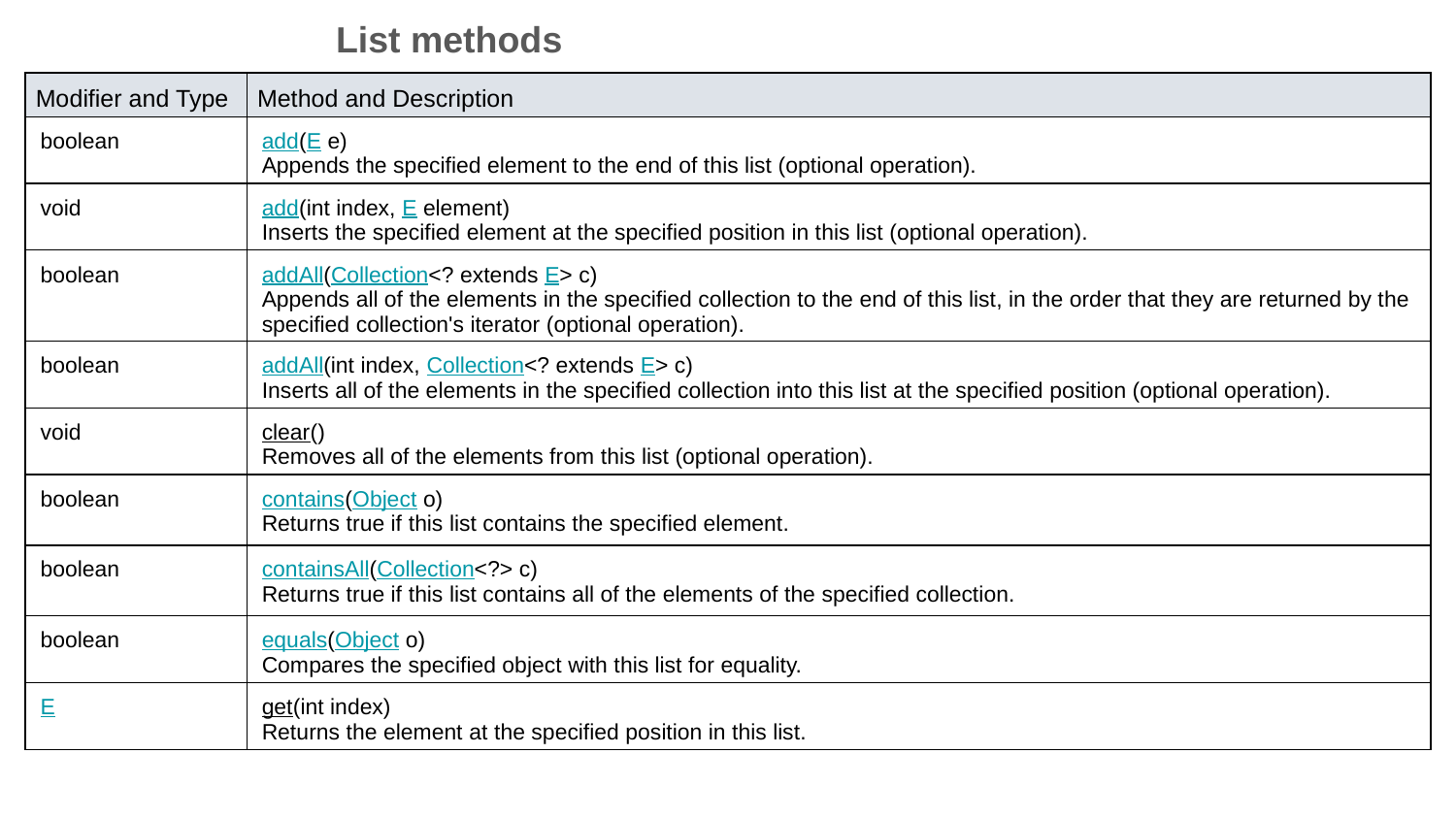

List methods
| Modifier and Type | Method and Description |
| --- | --- |
| boolean | add(E e) Appends the specified element to the end of this list (optional operation). |
| void | add(int index, E element) Inserts the specified element at the specified position in this list (optional operation). |
| boolean | addAll(Collection<? extends E> c) Appends all of the elements in the specified collection to the end of this list, in the order that they are returned by the specified collection's iterator (optional operation). |
| boolean | addAll(int index, Collection<? extends E> c) Inserts all of the elements in the specified collection into this list at the specified position (optional operation). |
| void | clear() Removes all of the elements from this list (optional operation). |
| boolean | contains(Object o) Returns true if this list contains the specified element. |
| boolean | containsAll(Collection<?> c) Returns true if this list contains all of the elements of the specified collection. |
| boolean | equals(Object o) Compares the specified object with this list for equality. |
| E | get(int index) Returns the element at the specified position in this list. |